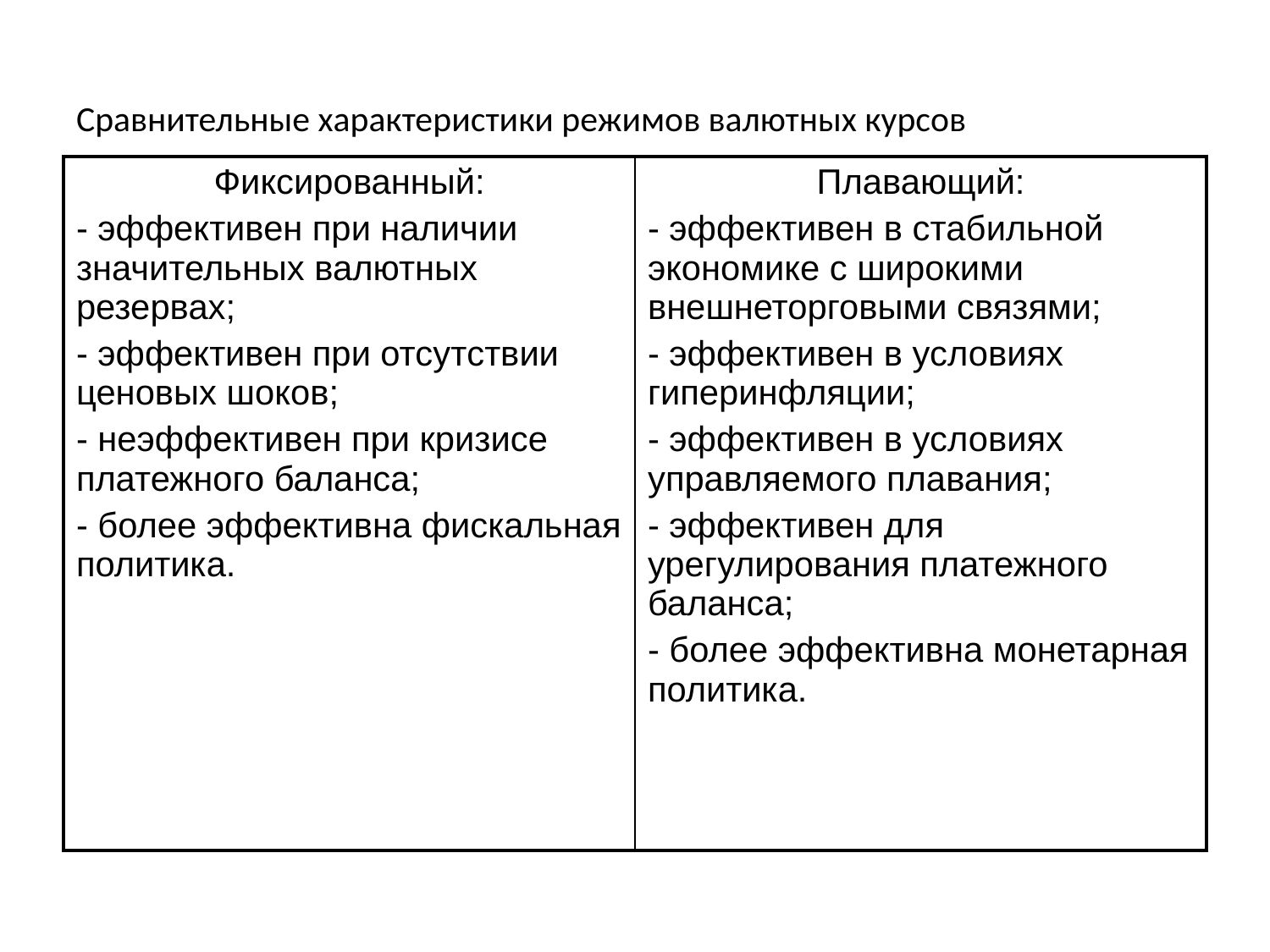

# Сравнительные характеристики режимов валютных курсов
| Фиксированный: - эффективен при наличии значительных валютных резервах; - эффективен при отсутствии ценовых шоков; - неэффективен при кризисе платежного баланса; - более эффективна фискальная политика. | Плавающий: - эффективен в стабильной экономике с широкими внешнеторговыми связями; - эффективен в условиях гиперинфляции; - эффективен в условиях управляемого плавания; - эффективен для урегулирования платежного баланса; - более эффективна монетарная политика. |
| --- | --- |